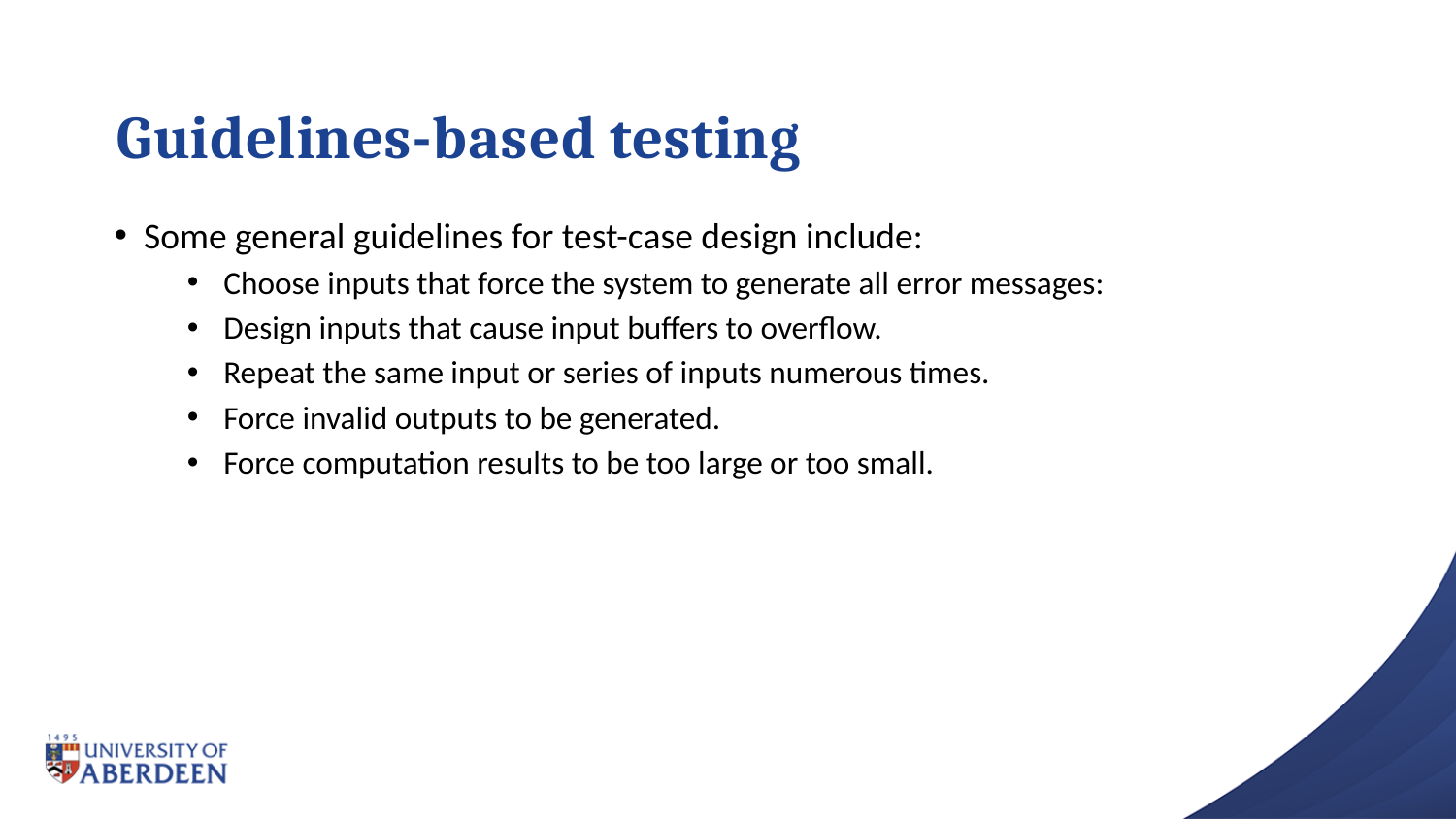

# Guidelines-based testing
  Some general guidelines for test-case design include:
Choose inputs that force the system to generate all error messages:
Design inputs that cause input buffers to overflow.
Repeat the same input or series of inputs numerous times.
Force invalid outputs to be generated.
Force computation results to be too large or too small.